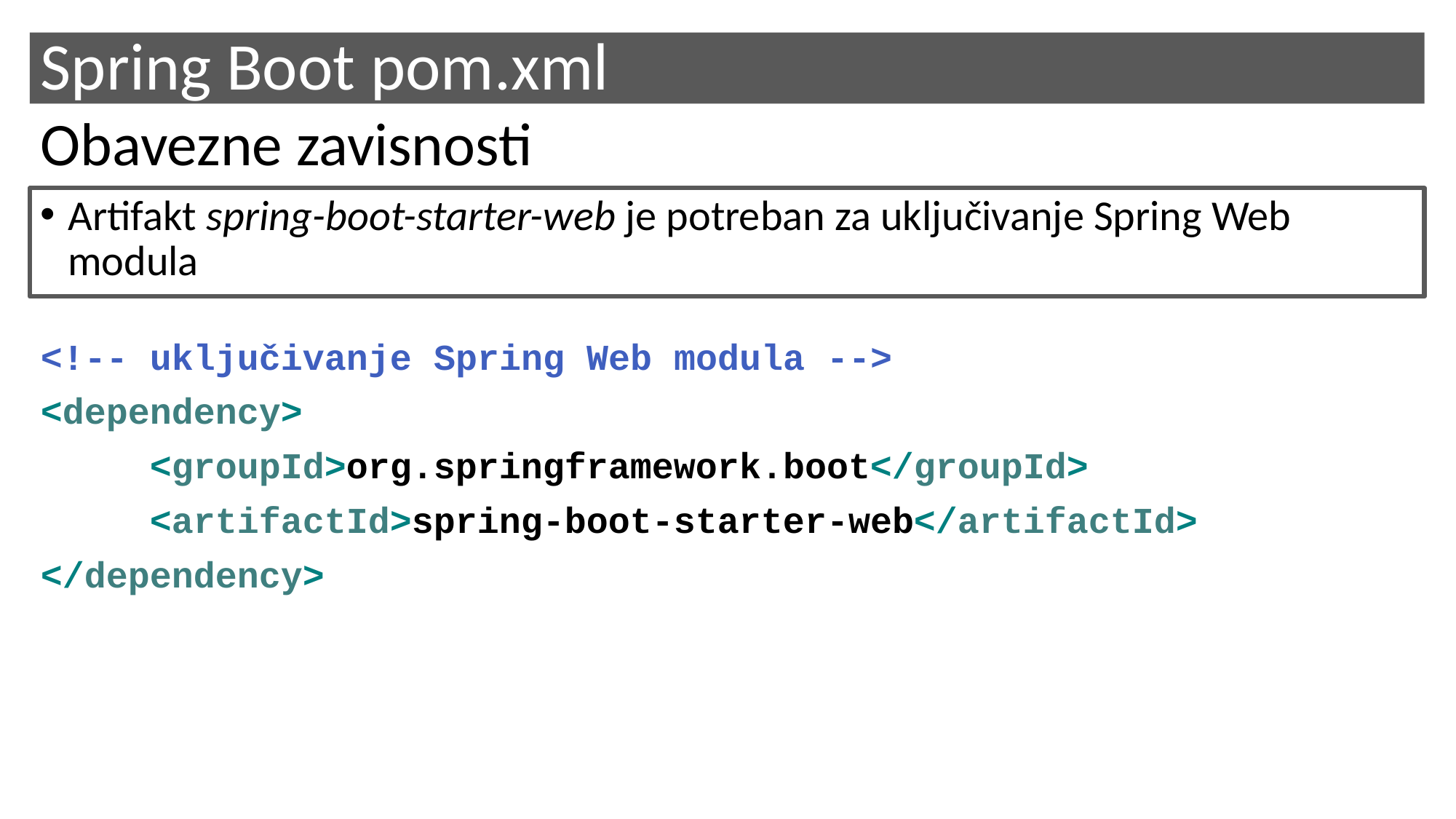

Spring Boot pom.xml
Obavezne zavisnosti
Artifakt spring-boot-starter-web je potreban za uključivanje Spring Web modula
<!-- uključivanje Spring Web modula -->
<dependency>
	<groupId>org.springframework.boot</groupId>
	<artifactId>spring-boot-starter-web</artifactId>
</dependency>